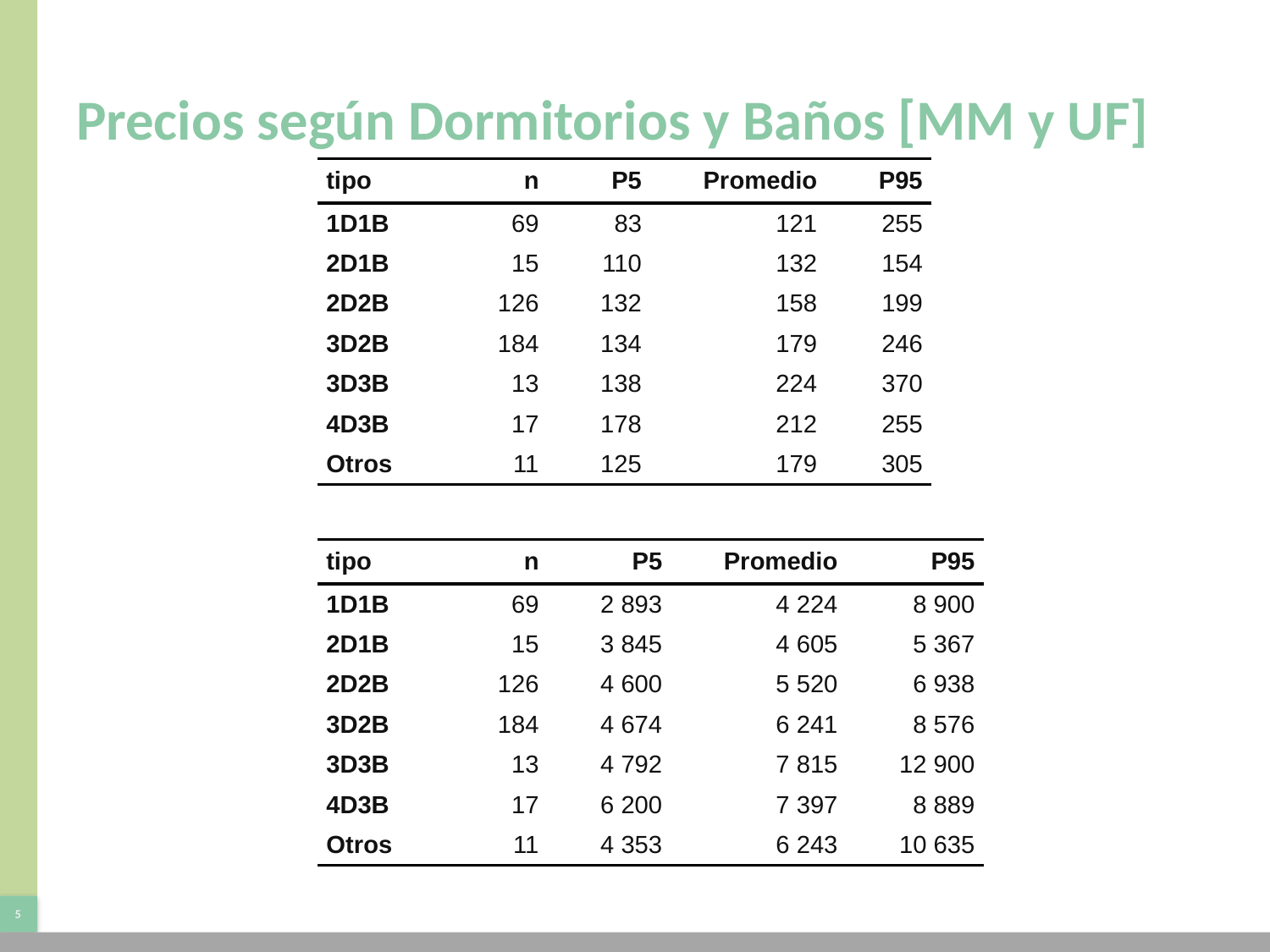

# Precios según Dormitorios y Baños [MM y UF]
| tipo | n | P5 | Promedio | P95 |
| --- | --- | --- | --- | --- |
| 1D1B | 69 | 83 | 121 | 255 |
| 2D1B | 15 | 110 | 132 | 154 |
| 2D2B | 126 | 132 | 158 | 199 |
| 3D2B | 184 | 134 | 179 | 246 |
| 3D3B | 13 | 138 | 224 | 370 |
| 4D3B | 17 | 178 | 212 | 255 |
| Otros | 11 | 125 | 179 | 305 |
| tipo | n | P5 | Promedio | P95 |
| --- | --- | --- | --- | --- |
| 1D1B | 69 | 2 893 | 4 224 | 8 900 |
| 2D1B | 15 | 3 845 | 4 605 | 5 367 |
| 2D2B | 126 | 4 600 | 5 520 | 6 938 |
| 3D2B | 184 | 4 674 | 6 241 | 8 576 |
| 3D3B | 13 | 4 792 | 7 815 | 12 900 |
| 4D3B | 17 | 6 200 | 7 397 | 8 889 |
| Otros | 11 | 4 353 | 6 243 | 10 635 |